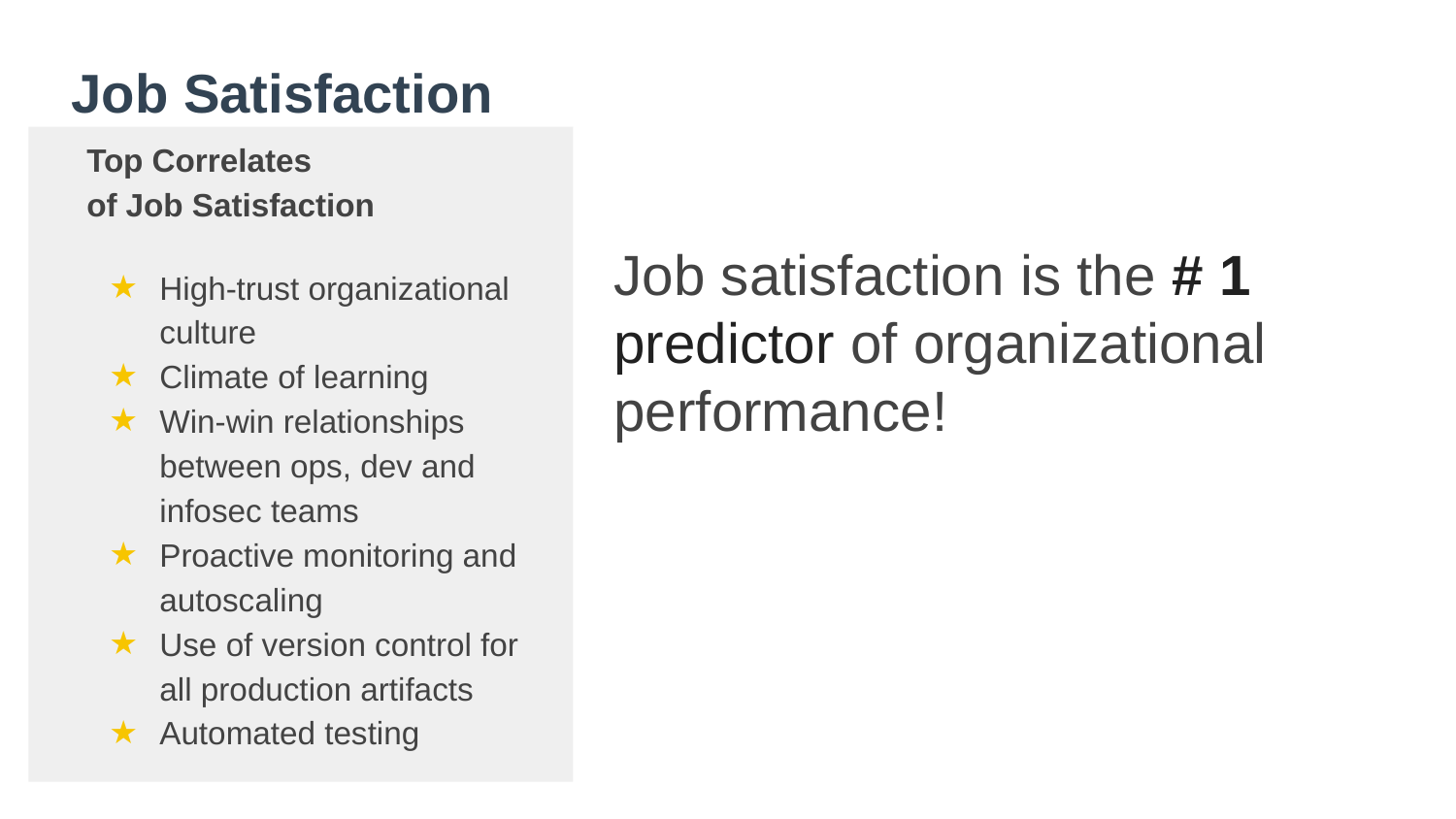

# Job Satisfaction

Top Correlates
of Job Satisfaction

High-trust organizational culture
Climate of learning
Win-win relationships between ops, dev and infosec teams
Proactive monitoring and autoscaling
Use of version control for all production artifacts
Automated testing
Job satisfaction is the # 1 predictor of organizational
performance!